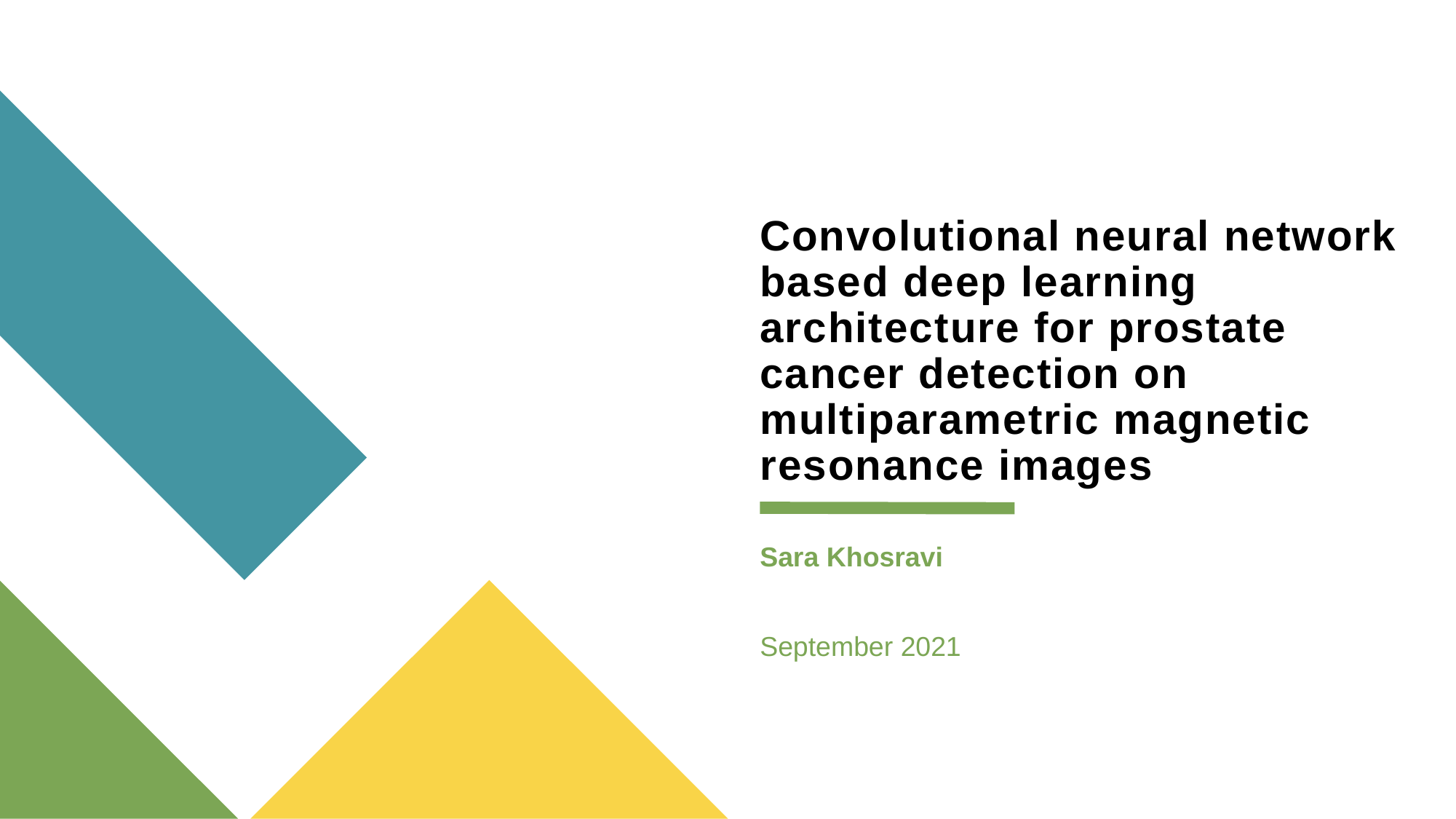

# Convolutional neural network based deep learning architecture for prostate cancer detection on multiparametric magnetic resonance images
Sara Khosravi

September 2021